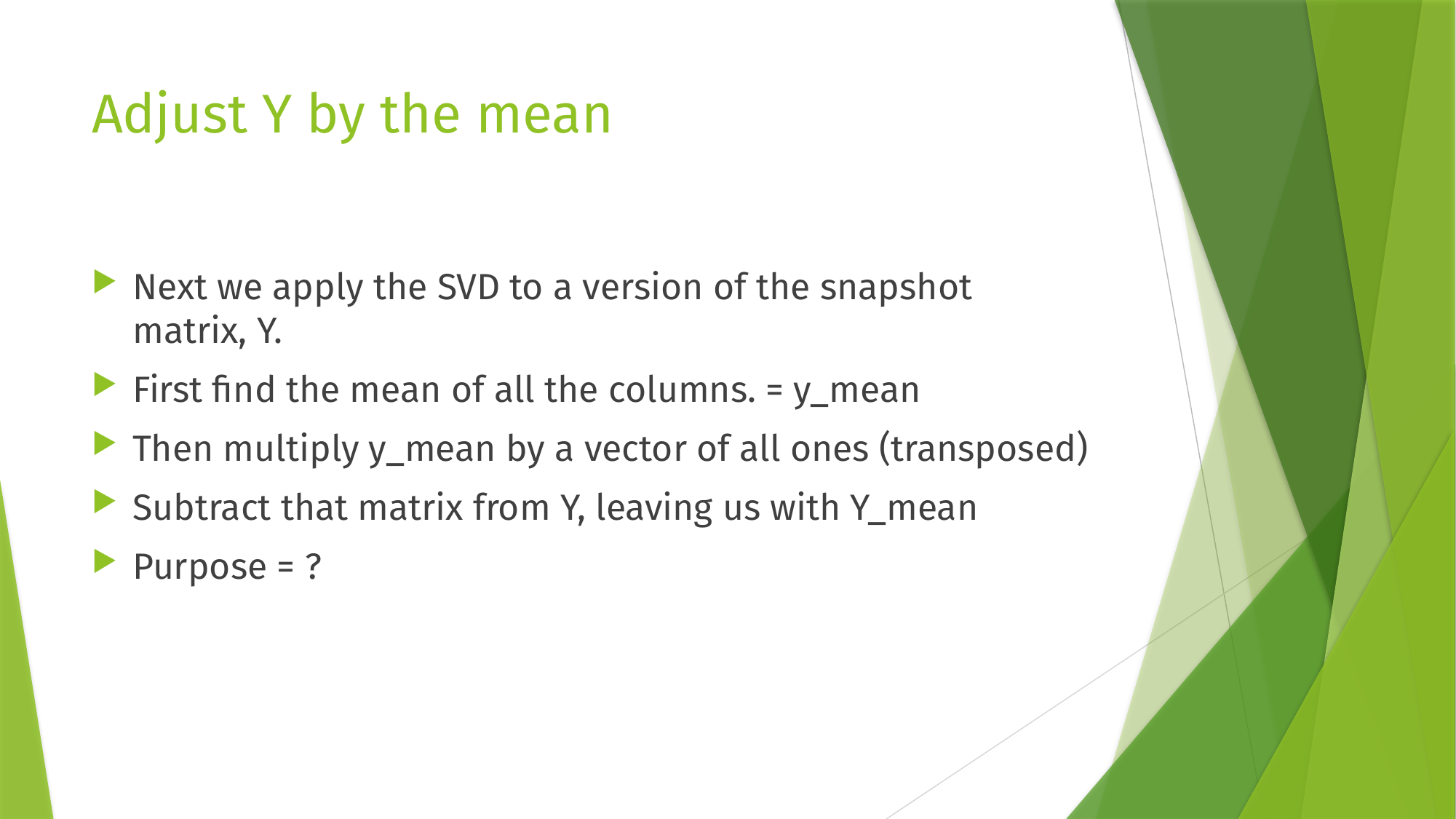

# Adjust Y by the mean
Next we apply the SVD to a version of the snapshot matrix, Y.
First find the mean of all the columns. = y_mean
Then multiply y_mean by a vector of all ones (transposed)
Subtract that matrix from Y, leaving us with Y_mean
Purpose = ?